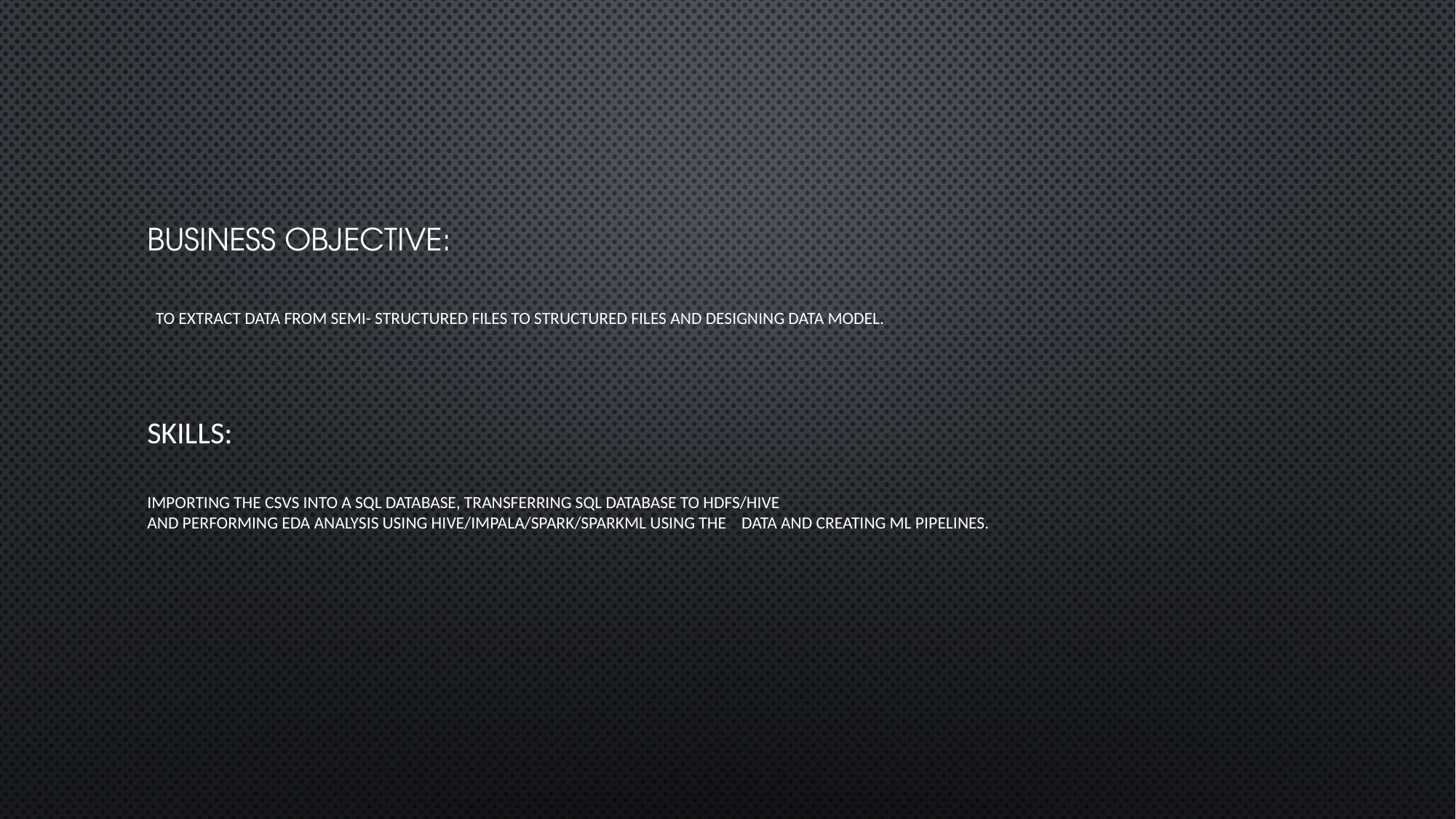

# Business Objective: To extract data from Semi- Structured files to Structured files and designing data model. Skills: Importing the CSVs into a SQL database, transferring SQL database to HDFS/Hive and Performing EDA analysis using Hive/Impala/Spark/SparkML using the    data and creating ML pipelines.